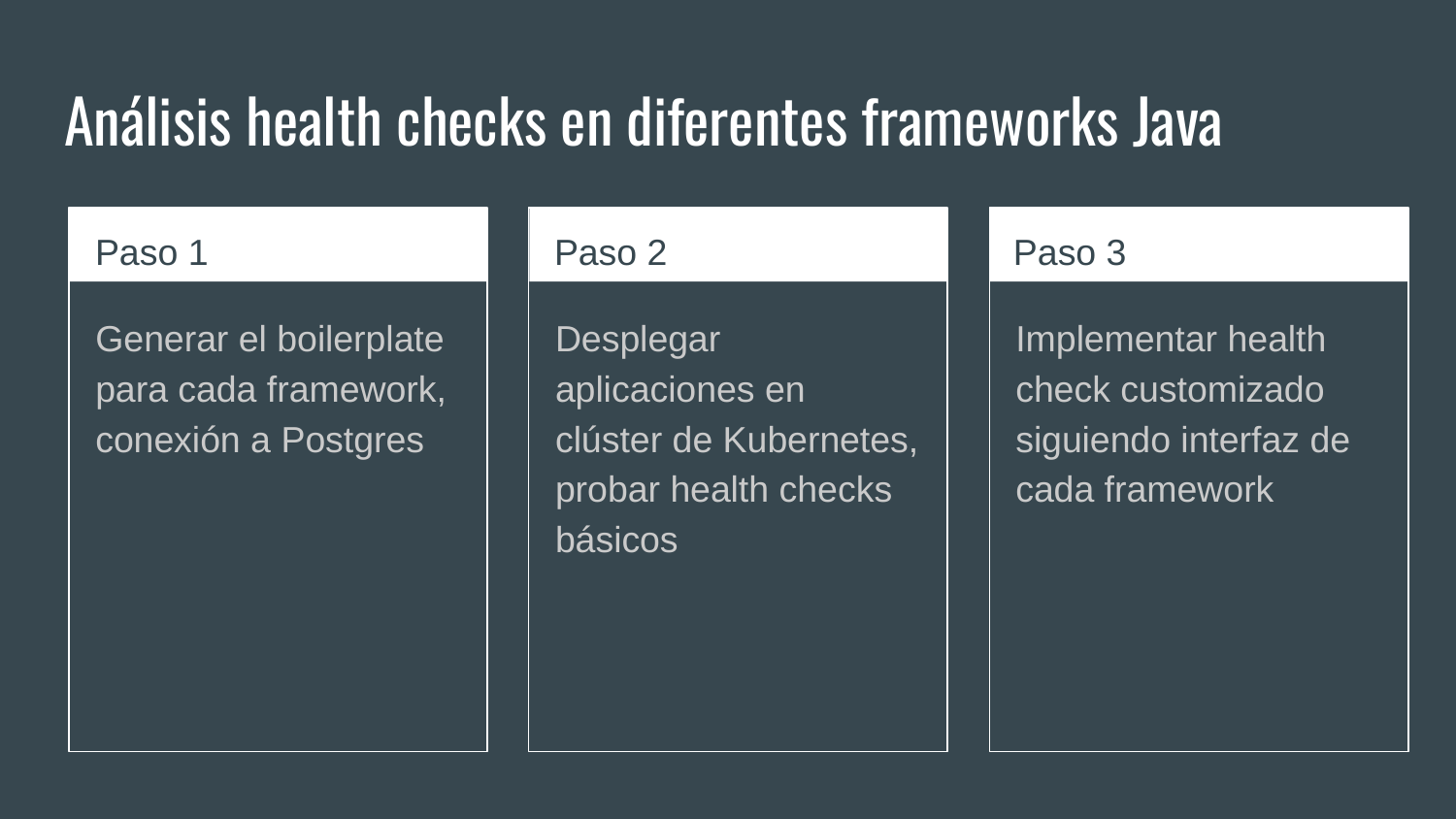

# Análisis health checks en diferentes frameworks Java

Paso 1

Paso 2

Paso 3
Generar el boilerplate para cada framework, conexión a Postgres
Desplegar aplicaciones en clúster de Kubernetes, probar health checks básicos
Implementar health check customizado siguiendo interfaz de cada framework